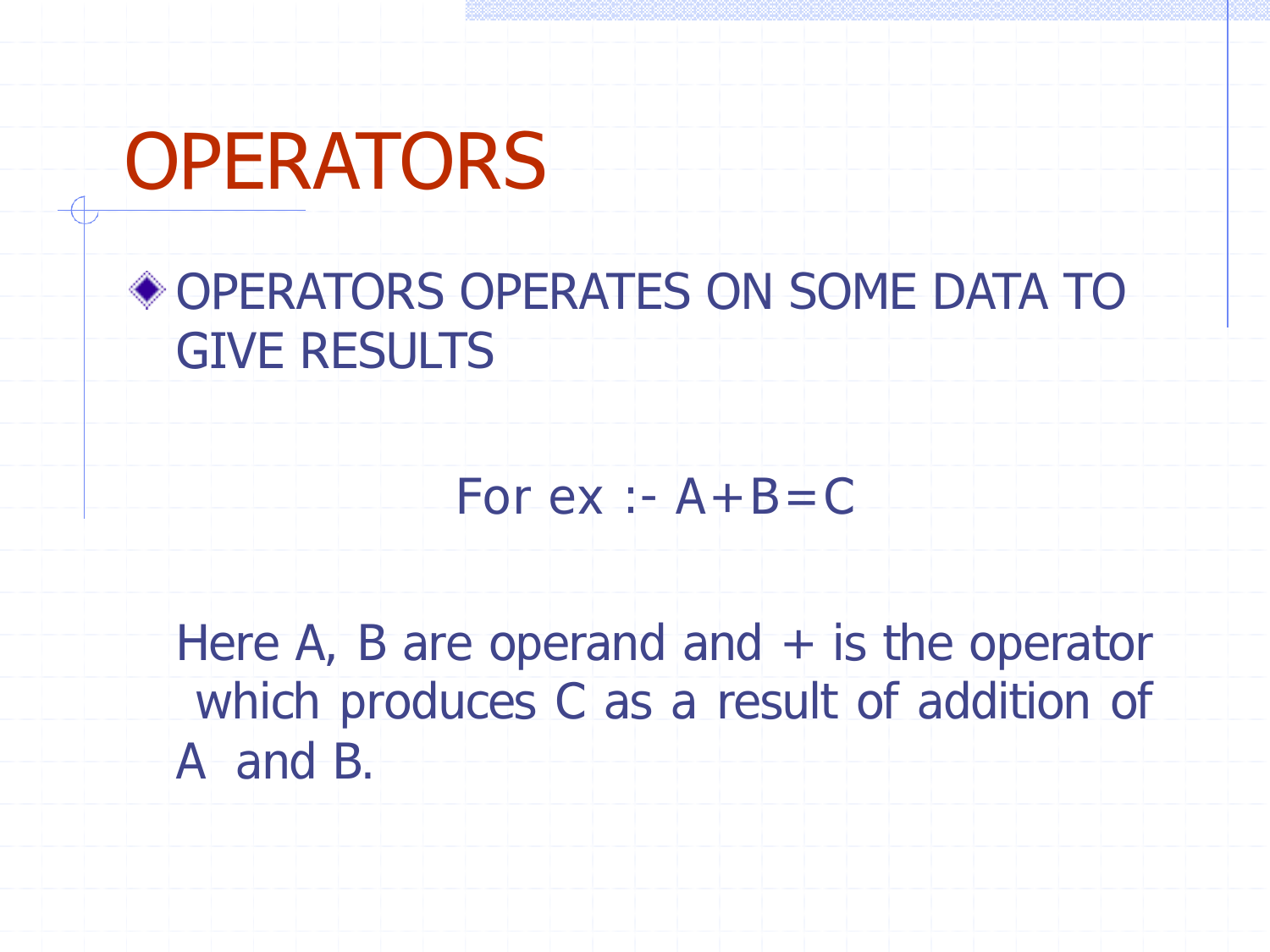

# OPERATORS

OPERATORS OPERATES ON SOME DATA TO  GIVE RESULTS

For ex :- A+B=C

Here A, B are operand and + is the operator  which produces C as a result of addition of A  and B.